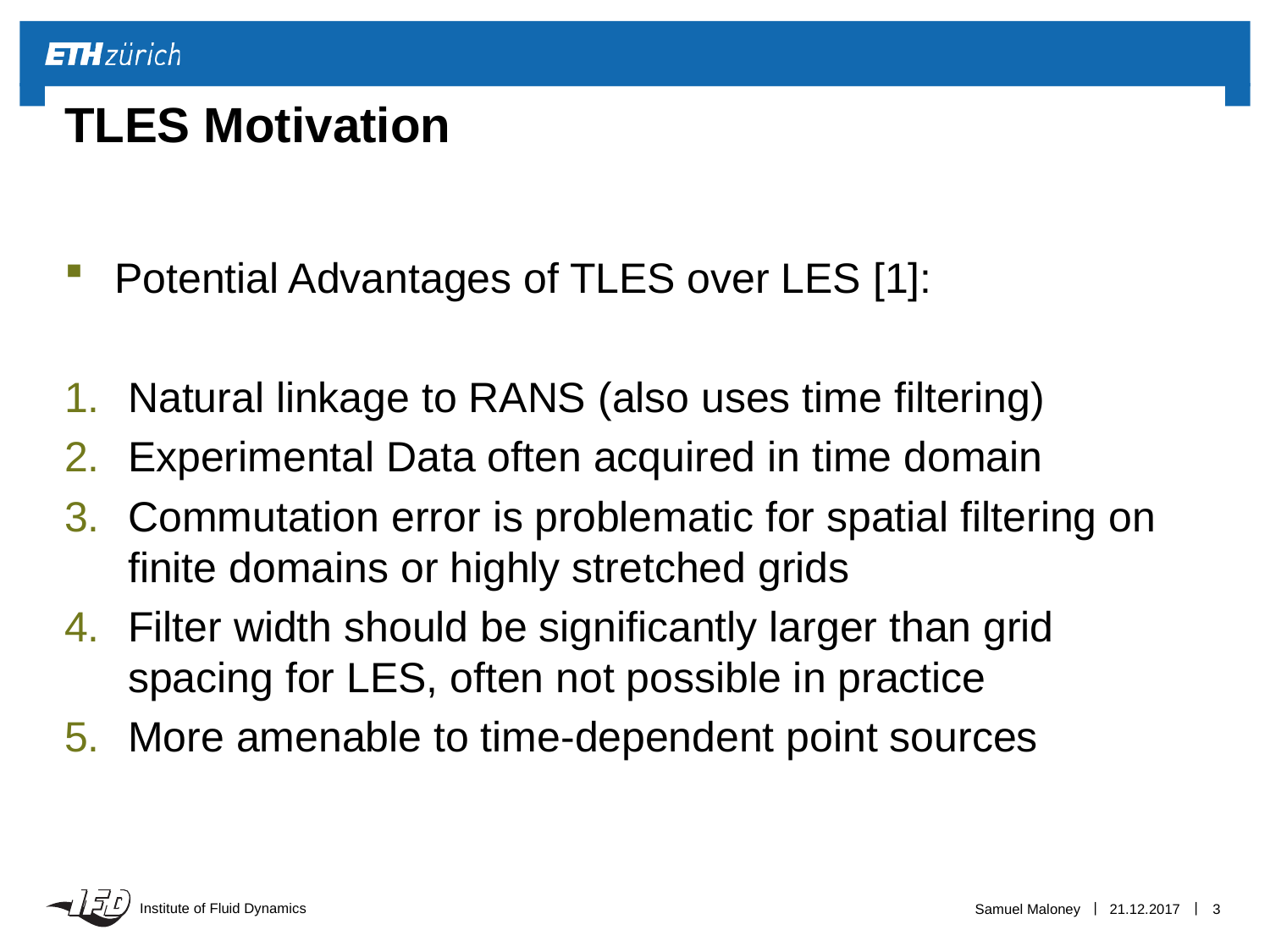

# TLES Motivation
Potential Advantages of TLES over LES [1]:

Natural linkage to RANS (also uses time filtering)
Experimental Data often acquired in time domain
Commutation error is problematic for spatial filtering on finite domains or highly stretched grids
Filter width should be significantly larger than grid spacing for LES, often not possible in practice
More amenable to time-dependent point sources
Samuel Maloney
21.12.2017
3